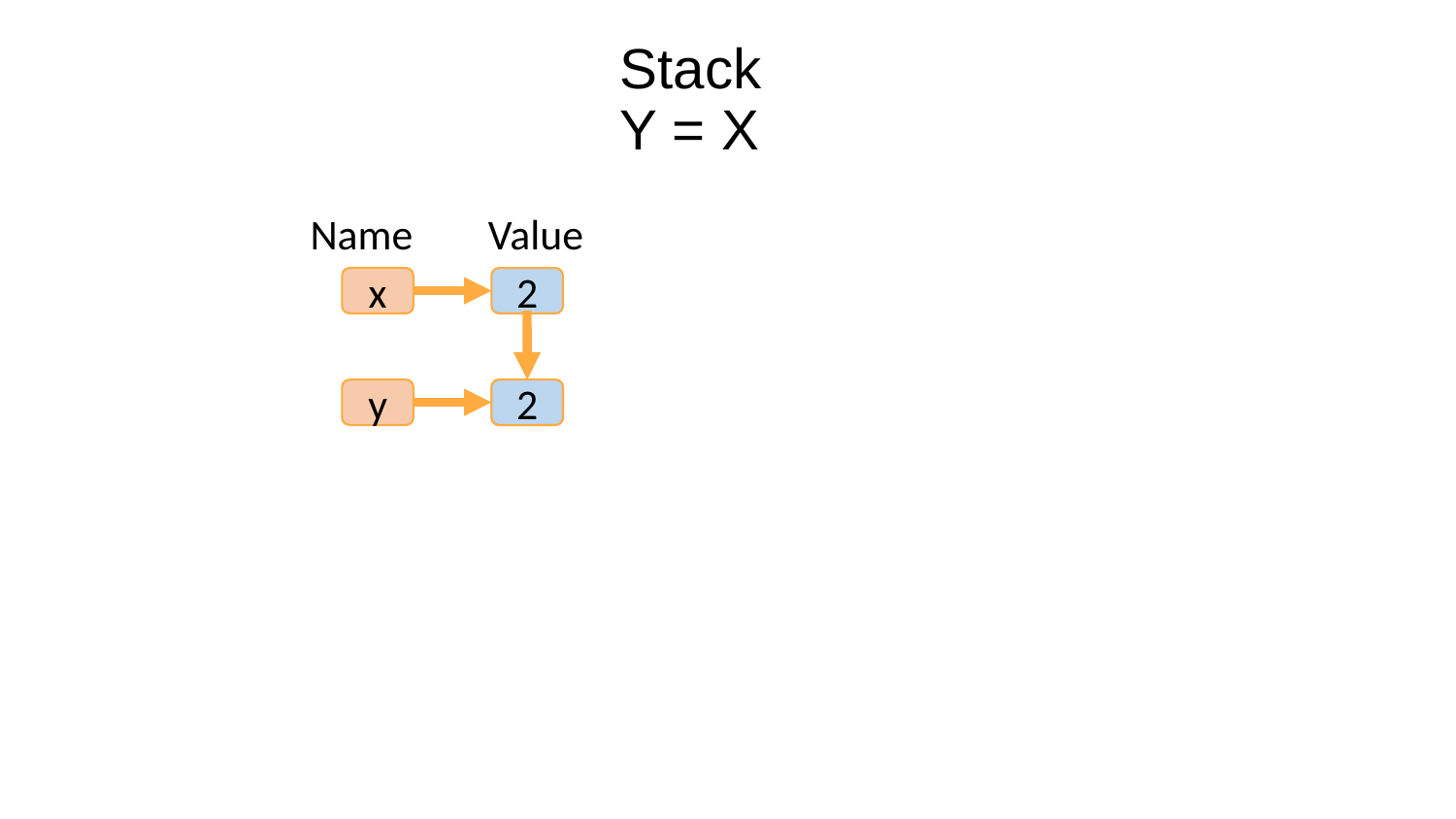

# Stack
Y = X
Name
Value
x
2
y
3
2